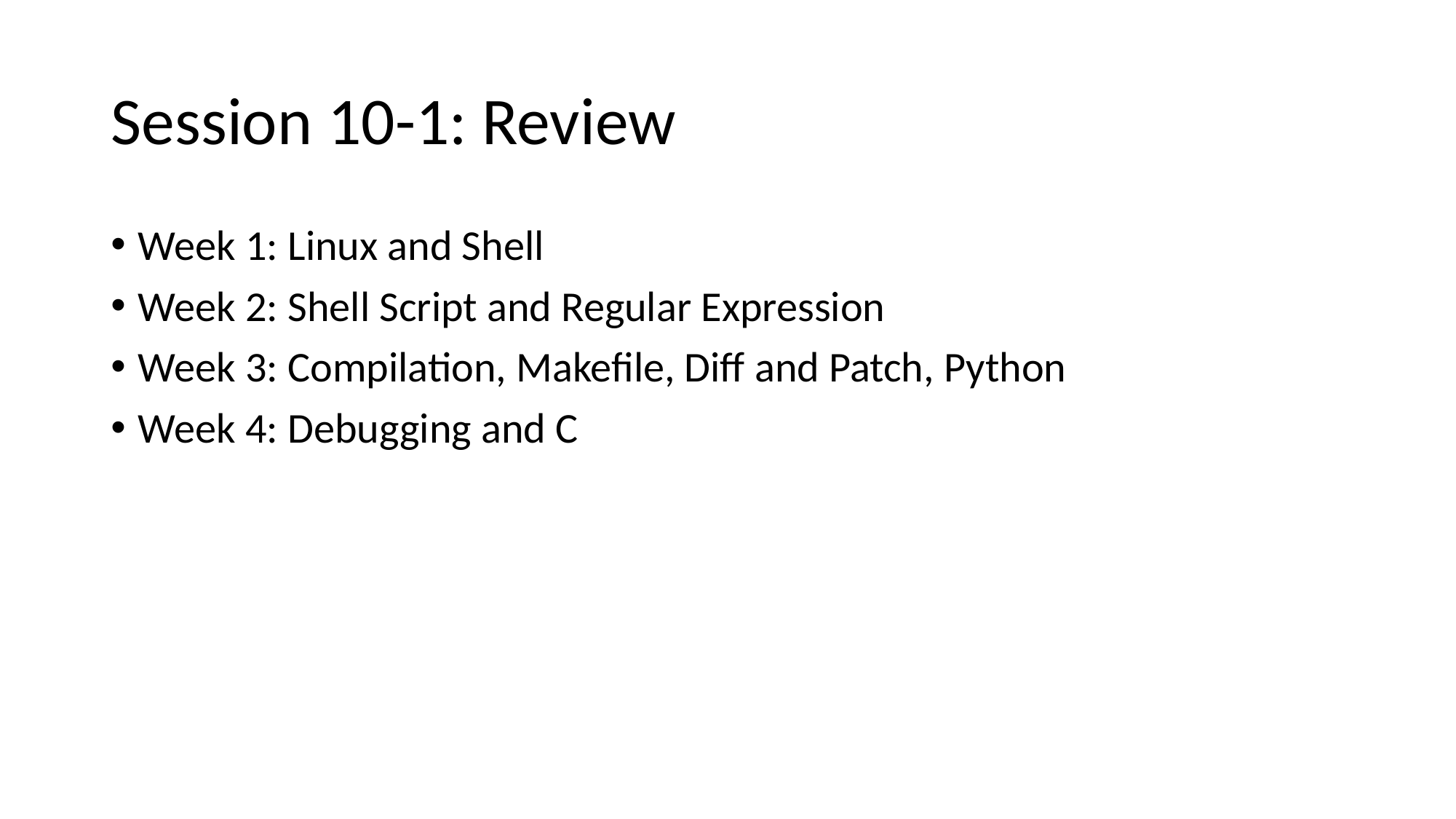

# Session 10-1: Review
Week 1: Linux and Shell
Week 2: Shell Script and Regular Expression
Week 3: Compilation, Makefile, Diff and Patch, Python
Week 4: Debugging and C